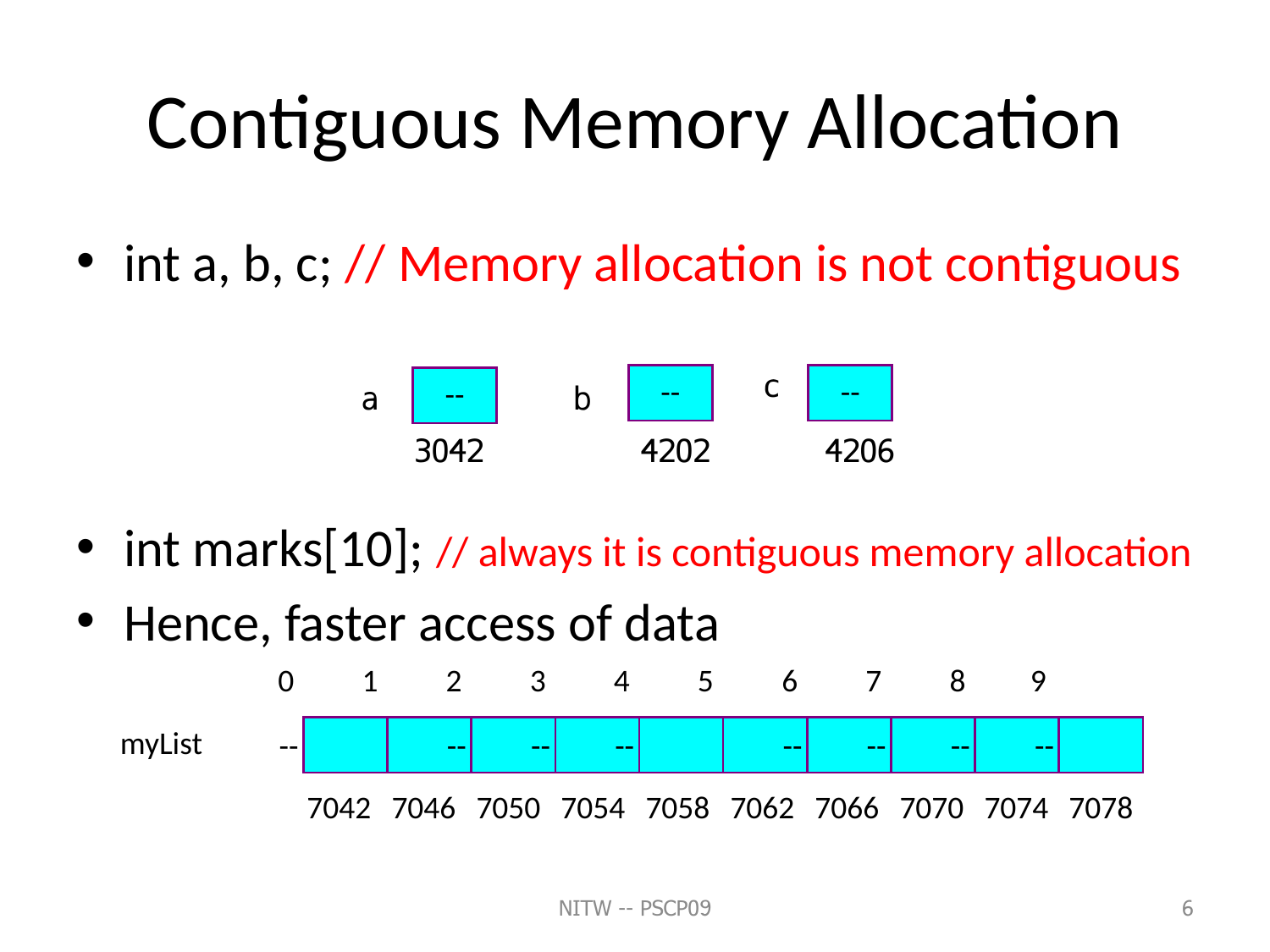

# Contiguous Memory Allocation
int a, b, c; // Memory allocation is not contiguous

int marks[10]; // always it is contiguous memory allocation
Hence, faster access of data
c
--
--
--
a
b
3042	          4202	   4206
 0
 1
 2
 3
 4
 5
 6
 7
 8
 9

myList
--
--
--
--
--
--
--
--
--
--
7042
7046
7050
7054
7058
7062
7066
7070
7074
7078
NITW -- PSCP09
6